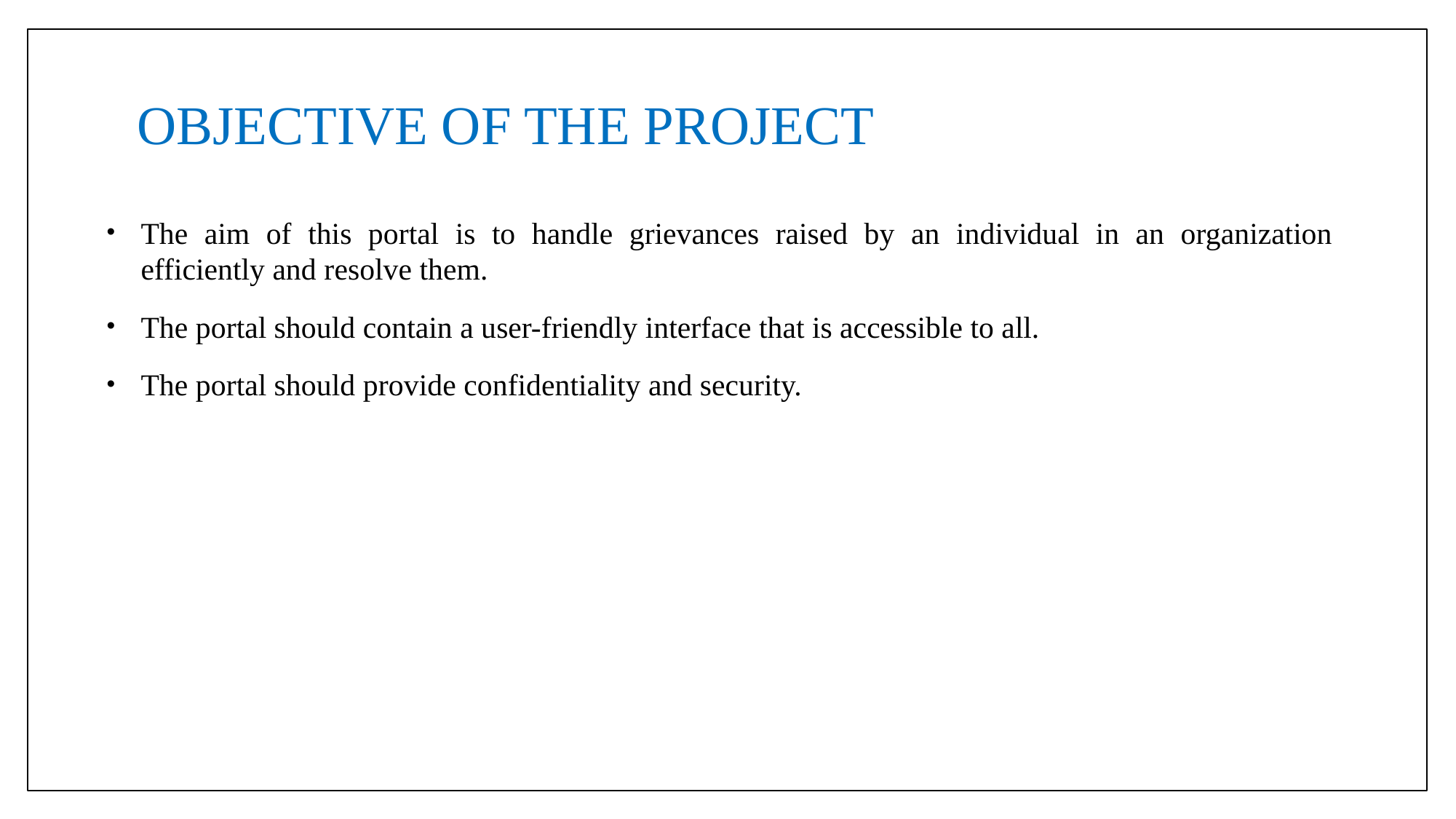

# OBJECTIVE OF THE PROJECT
The aim of this portal is to handle grievances raised by an individual in an organization efficiently and resolve them.
The portal should contain a user-friendly interface that is accessible to all.
The portal should provide confidentiality and security.